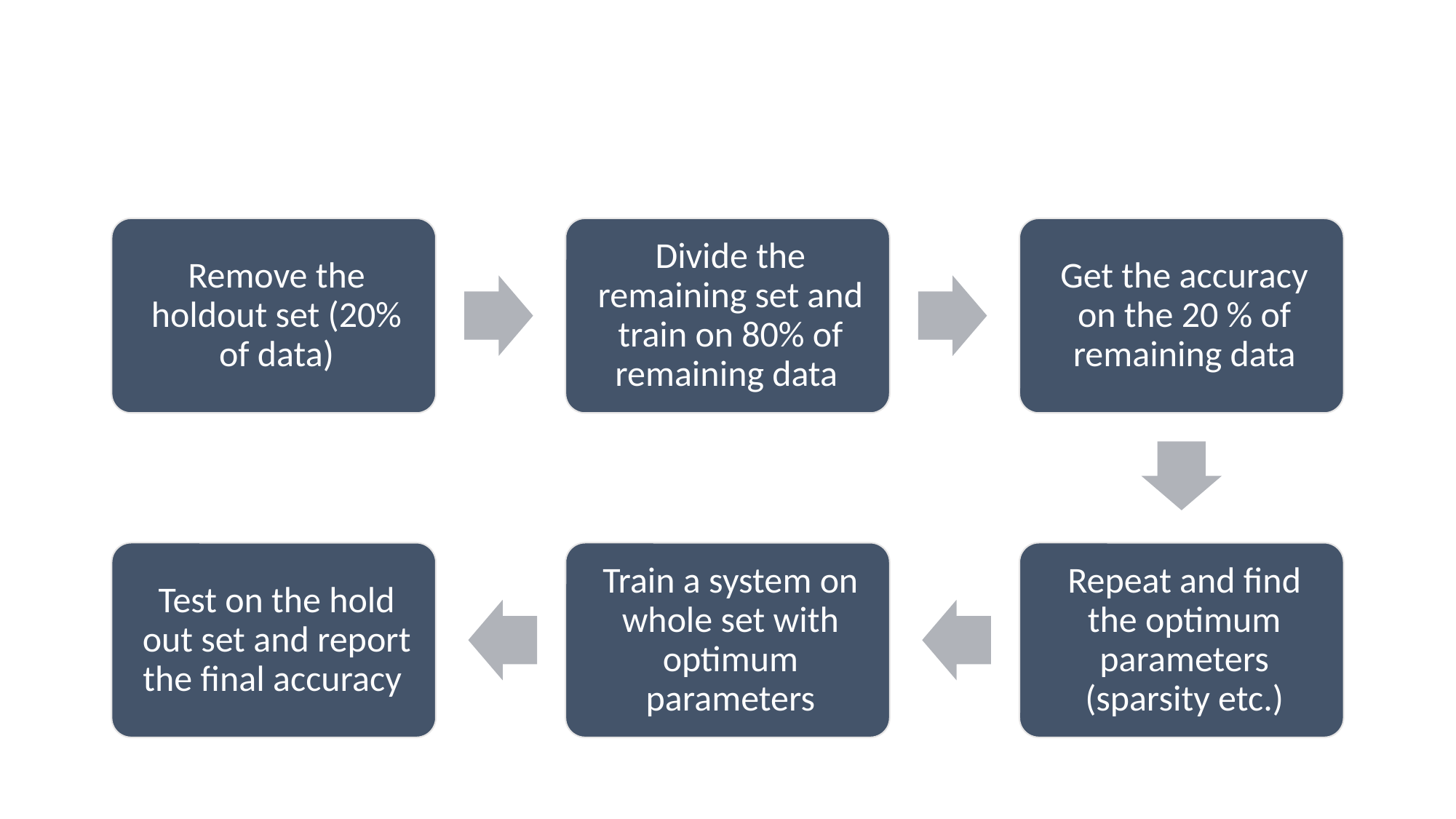

#
Remove the holdout set (20% of data)

Divide the remaining set and train on 80% of remaining data

Get the accuracy on the 20 % of remaining data

Repeat and find the optimum parameters (sparsity etc.)

Train a system on whole set with optimum parameters

Test on the hold out set and report the final accuracy